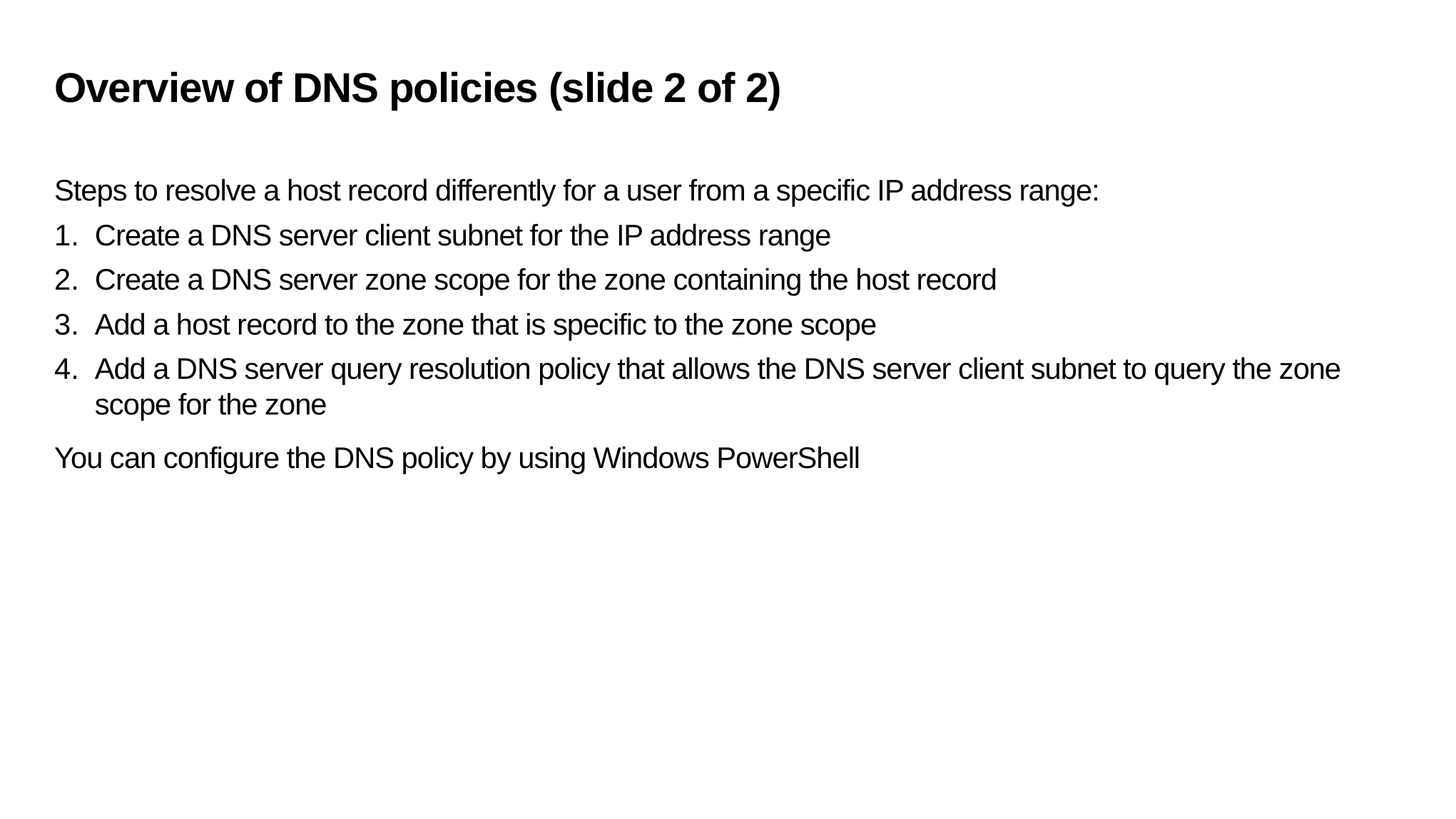

# Overview of DNS policies (slide 2 of 2)
Steps to resolve a host record differently for a user from a specific IP address range:
Create a DNS server client subnet for the IP address range
Create a DNS server zone scope for the zone containing the host record
Add a host record to the zone that is specific to the zone scope
Add a DNS server query resolution policy that allows the DNS server client subnet to query the zone scope for the zone
You can configure the DNS policy by using Windows PowerShell